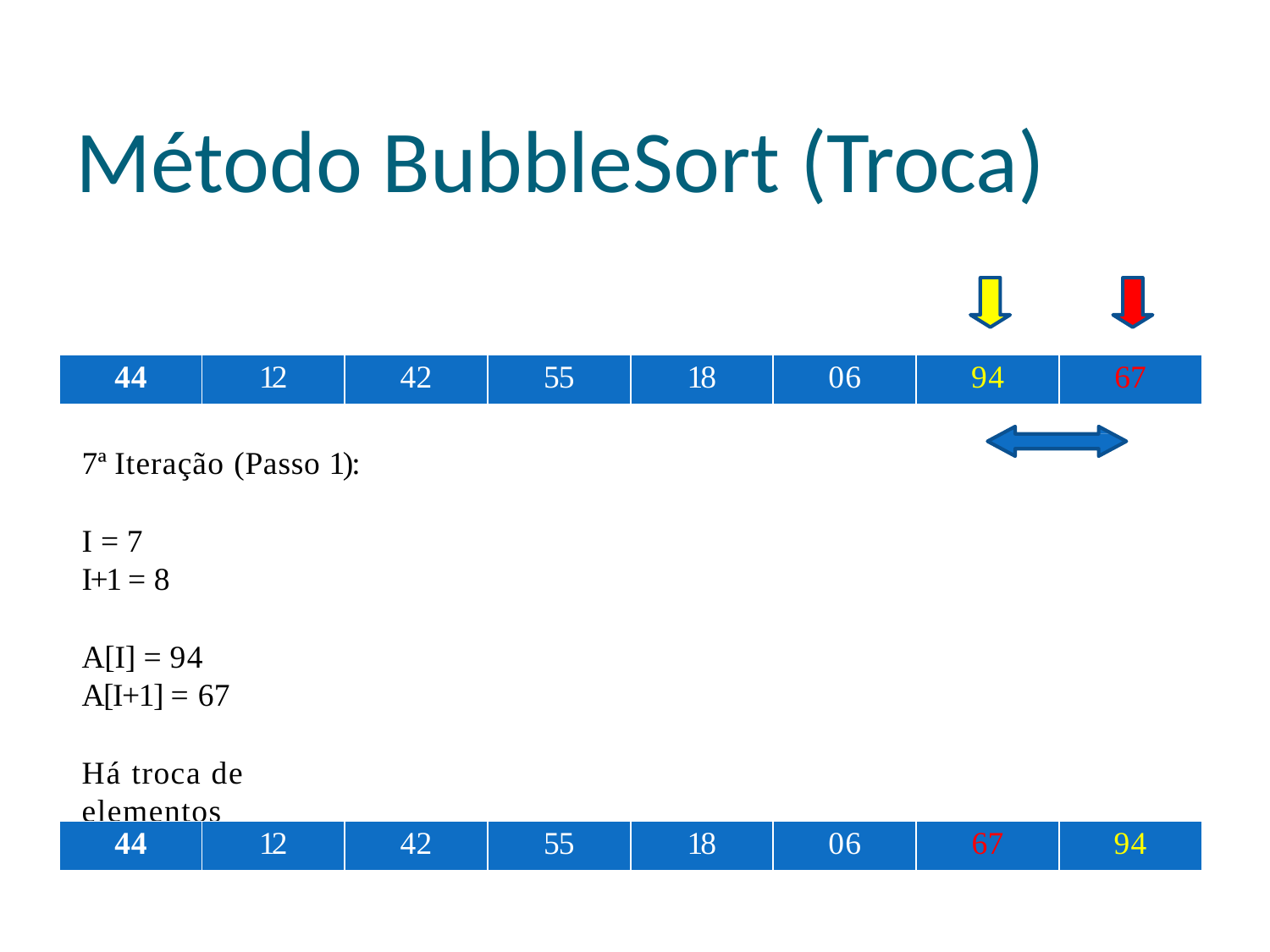

# Método BubbleSort (Troca)

| 44 | 12 | 42 | 55 | 18 | 06 | 94 | 67 |
| --- | --- | --- | --- | --- | --- | --- | --- |

7ª Iteração (Passo 1):

I = 7
I+1 = 8

A[I] = 94
A[I+1] = 67

Há troca de elementos
| 44 | 12 | 42 | 55 | 18 | 06 | 67 | 94 |
| --- | --- | --- | --- | --- | --- | --- | --- |